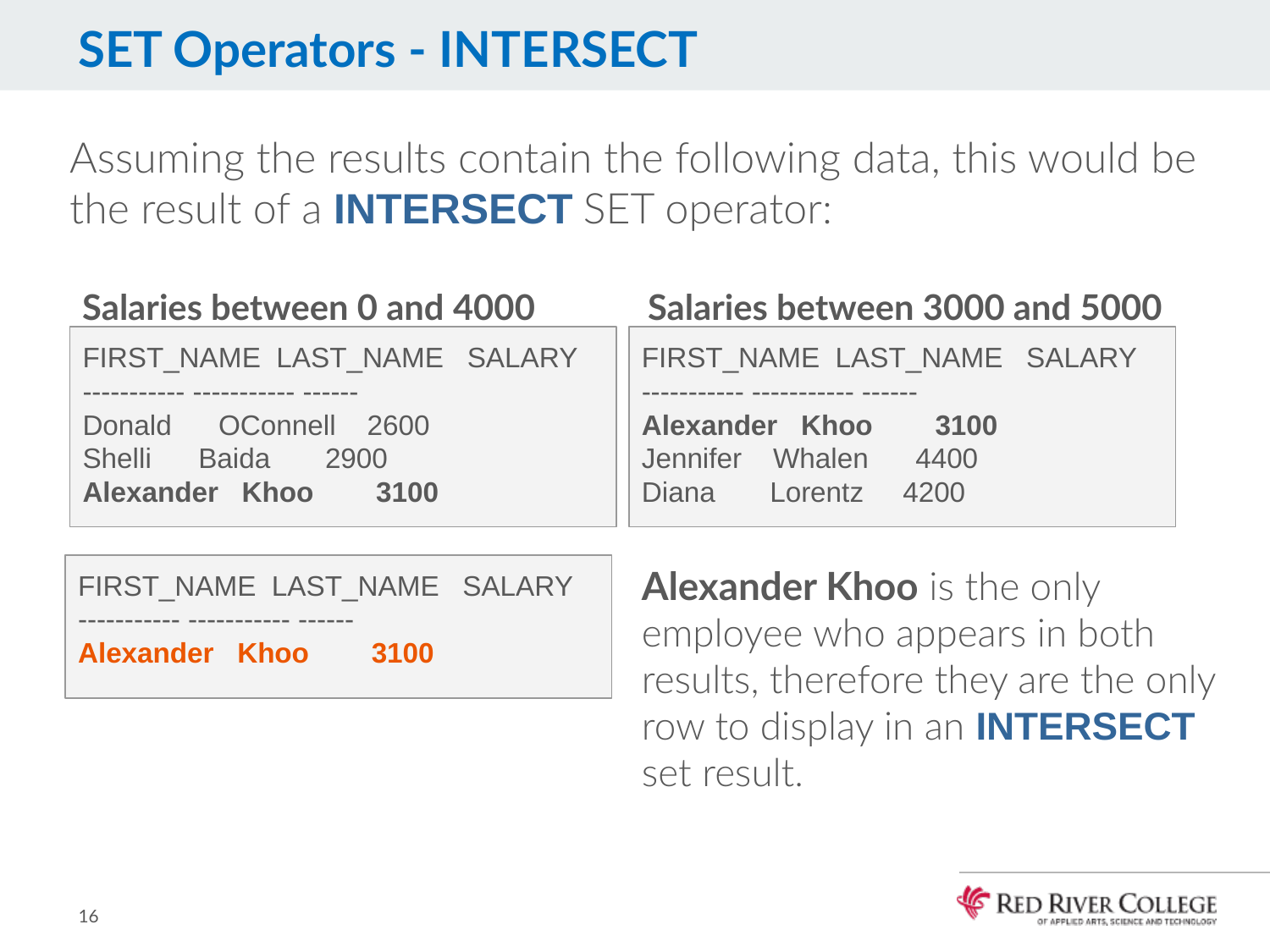

# SET Operators - INTERSECT
Assuming the results contain the following data, this would be the result of a INTERSECT SET operator:
        Salaries between 0 and 4000 	Salaries between 3000 and 5000
FIRST_NAME  LAST_NAME   SALARY
----------- ----------- ------
Donald      OConnell    2600
Shelli      Baida       2900
Alexander   Khoo        3100
FIRST_NAME  LAST_NAME   SALARY
----------- ----------- ------
Alexander   Khoo        3100
Jennifer    Whalen      4400
Diana       Lorentz     4200
FIRST_NAME  LAST_NAME   SALARY
----------- ----------- ------
Alexander   Khoo        3100
Alexander Khoo is the only employee who appears in both results, therefore they are the only row to display in an INTERSECT set result.
16